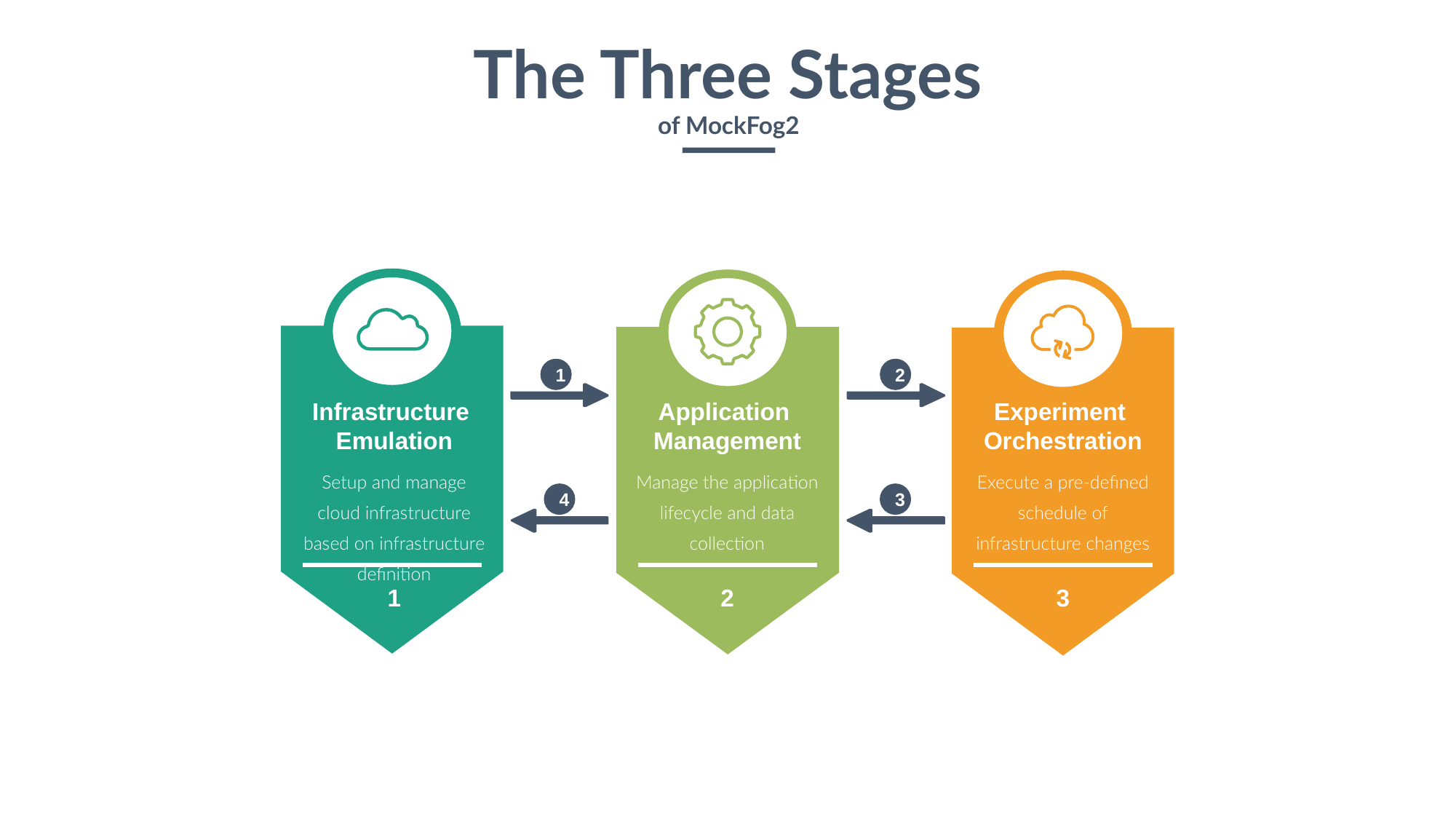

The Three Stages
of MockFog2

1
2

Infrastructure
Emulation
Application
Management
Experiment
Orchestration
Setup and manage cloud infrastructure based on infrastructure definition
Manage the application lifecycle and data collection
Execute a pre-defined schedule of infrastructure changes
4
3

1
2
3